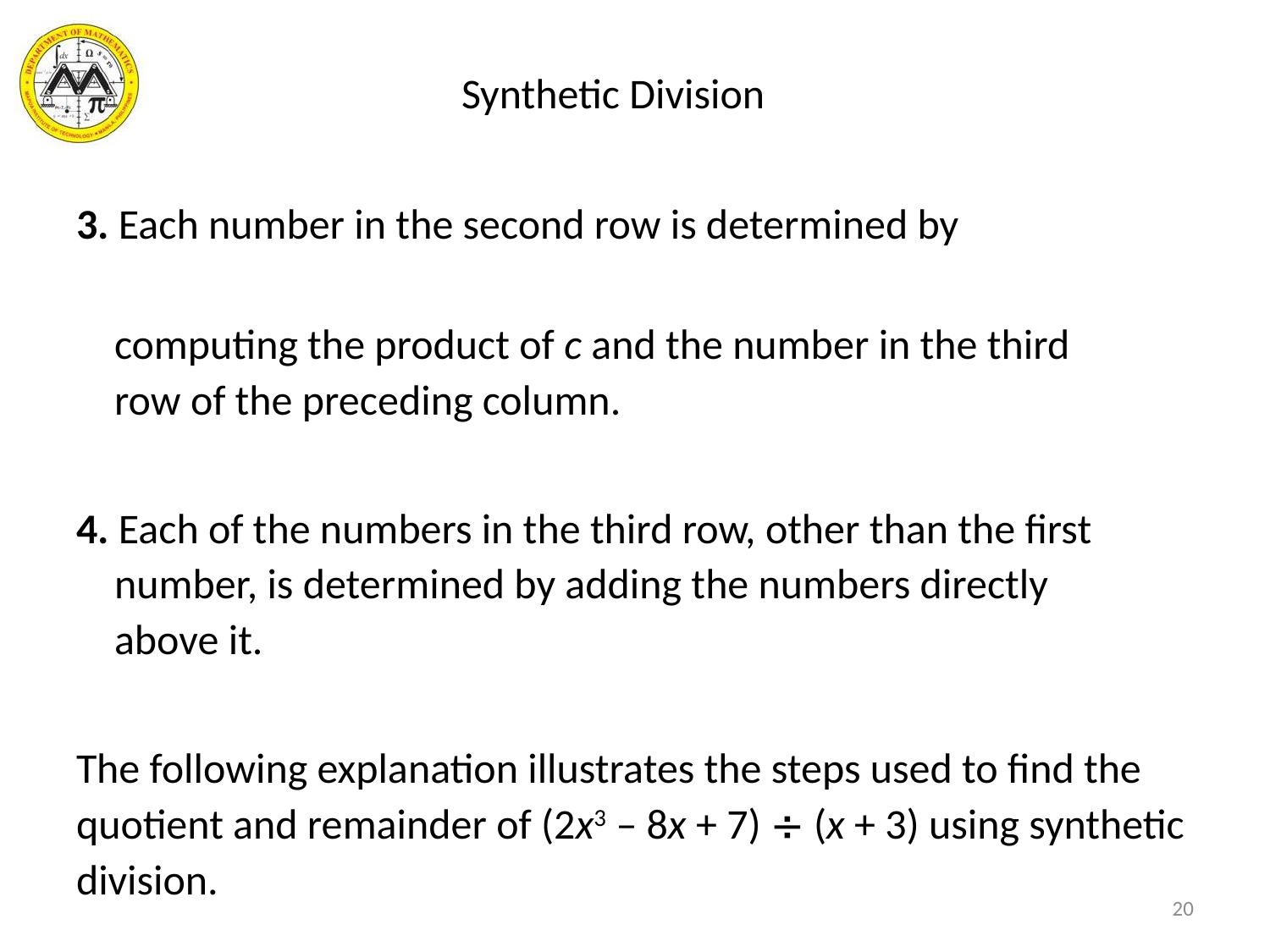

# Synthetic Division
3. Each number in the second row is determined by
    computing the product of c and the number in the third
    row of the preceding column.

4. Each of the numbers in the third row, other than the first
    number, is determined by adding the numbers directly
    above it.

The following explanation illustrates the steps used to find the quotient and remainder of (2x3 – 8x + 7) ÷ (x + 3) using synthetic division.
20